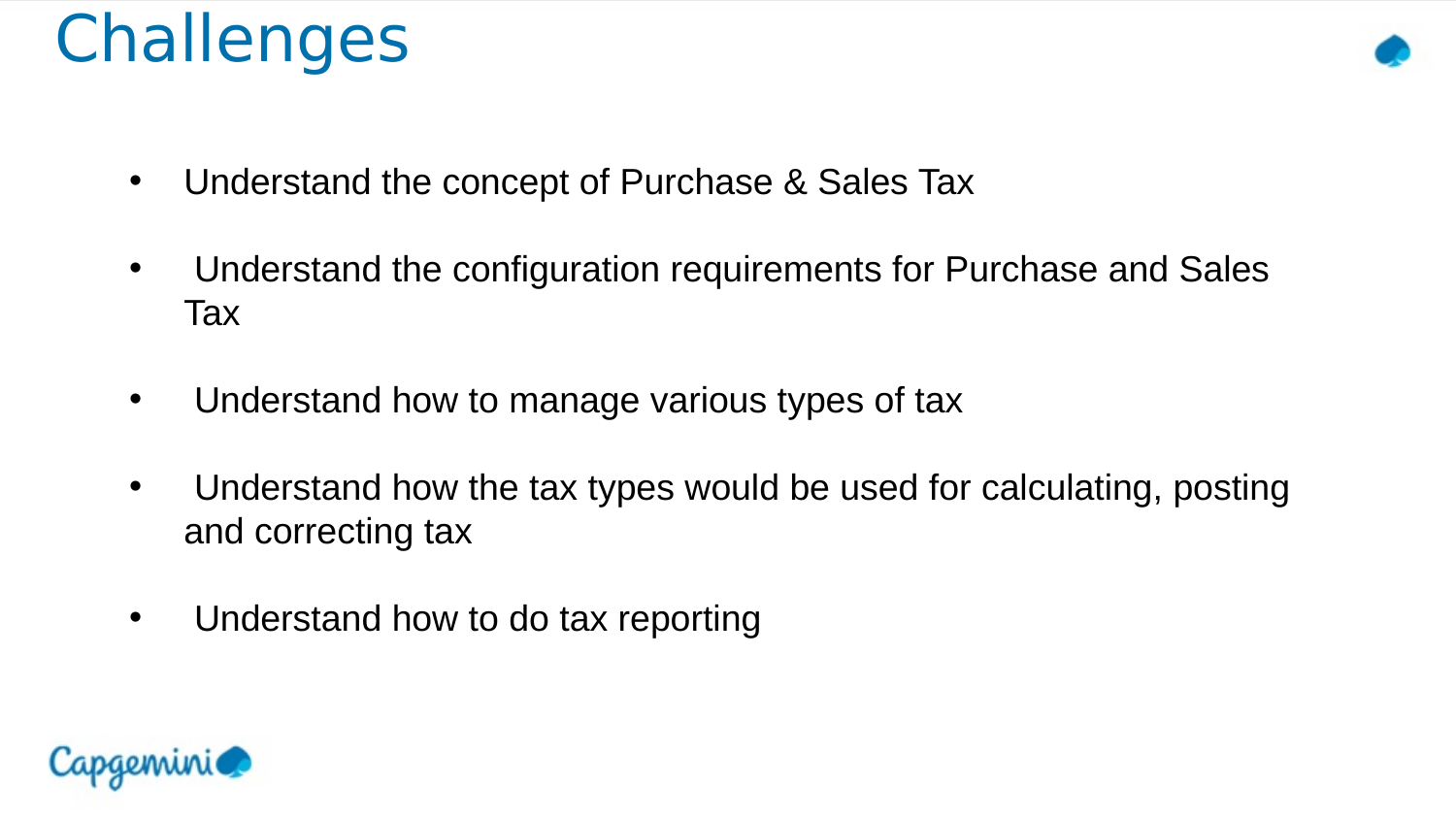

# Challenges

Understand the concept of Purchase & Sales Tax

 Understand the configuration requirements for Purchase and Sales Tax

 Understand how to manage various types of tax

 Understand how the tax types would be used for calculating, posting and correcting tax

 Understand how to do tax reporting